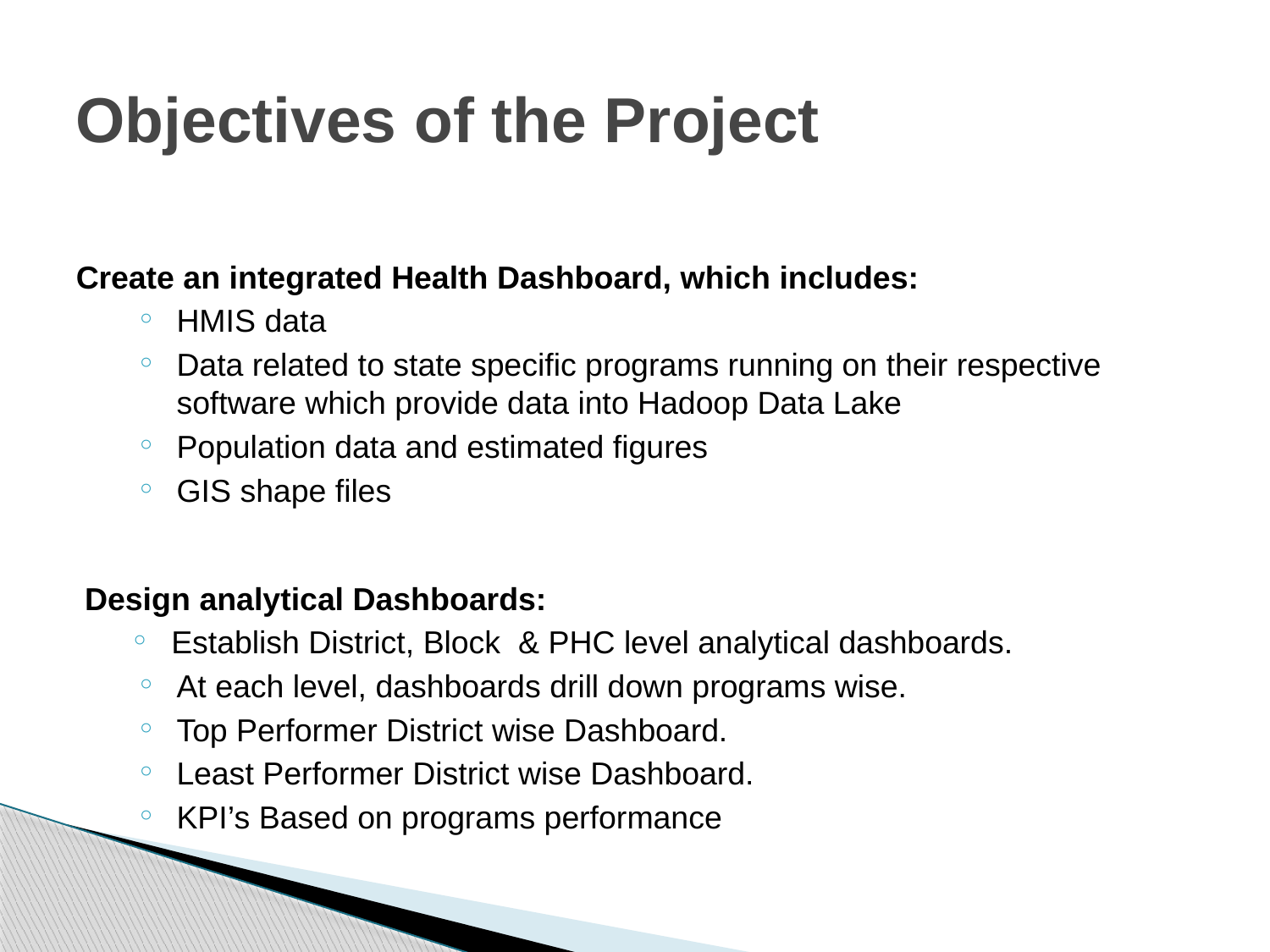

# Objectives of the Project

Create an integrated Health Dashboard, which includes:
HMIS data
Data related to state specific programs running on their respective software which provide data into Hadoop Data Lake
Population data and estimated figures
GIS shape files

 Design analytical Dashboards:
 Establish District, Block  & PHC level analytical dashboards.
At each level, dashboards drill down programs wise.
Top Performer District wise Dashboard.
Least Performer District wise Dashboard.
KPI’s Based on programs performance